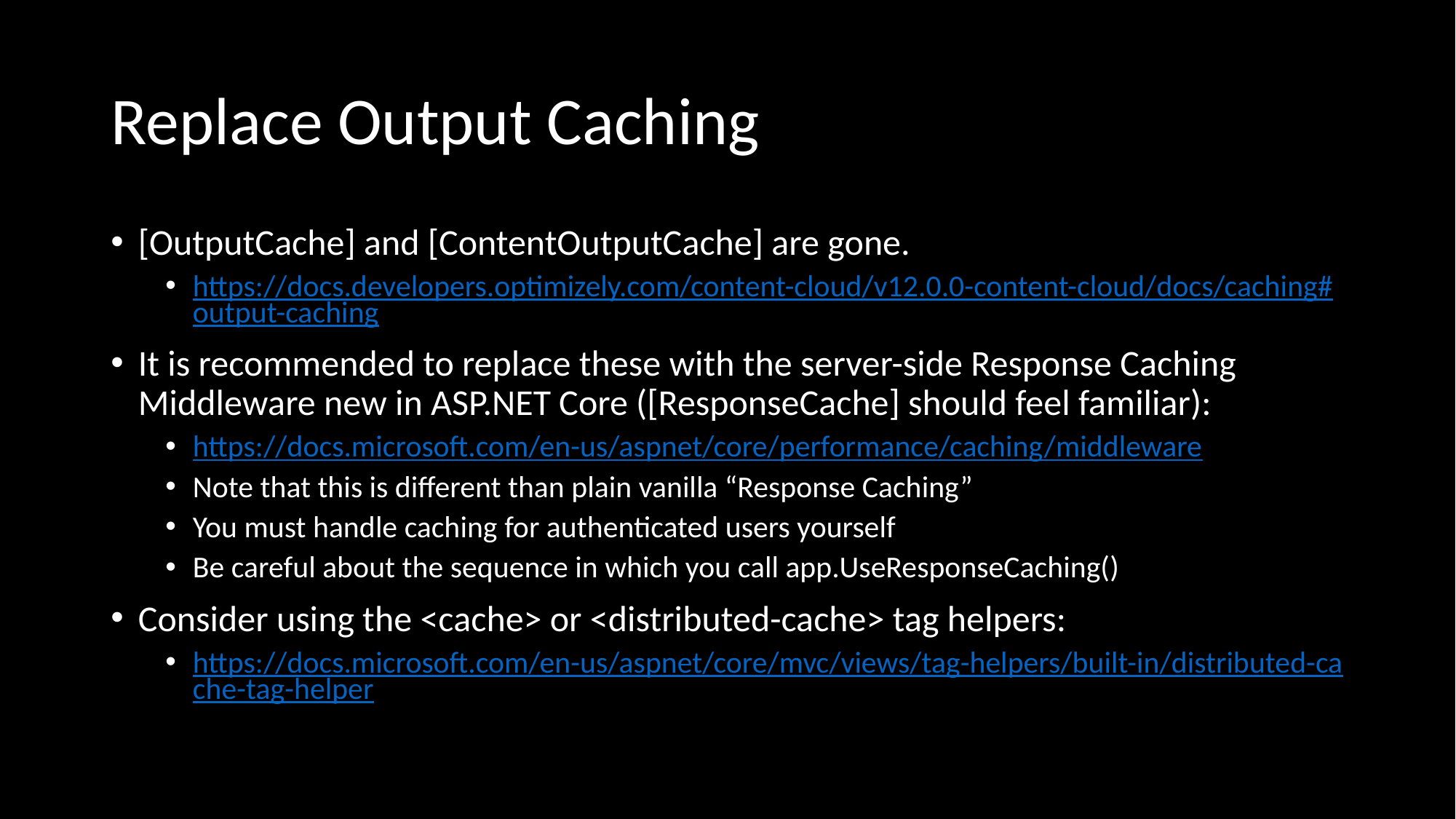

# Replace Output Caching
[OutputCache] and [ContentOutputCache] are gone.
https://docs.developers.optimizely.com/content-cloud/v12.0.0-content-cloud/docs/caching#output-caching
It is recommended to replace these with the server-side Response Caching Middleware new in ASP.NET Core ([ResponseCache] should feel familiar):
https://docs.microsoft.com/en-us/aspnet/core/performance/caching/middleware
Note that this is different than plain vanilla “Response Caching”
You must handle caching for authenticated users yourself
Be careful about the sequence in which you call app.UseResponseCaching()
Consider using the <cache> or <distributed-cache> tag helpers:
https://docs.microsoft.com/en-us/aspnet/core/mvc/views/tag-helpers/built-in/distributed-cache-tag-helper